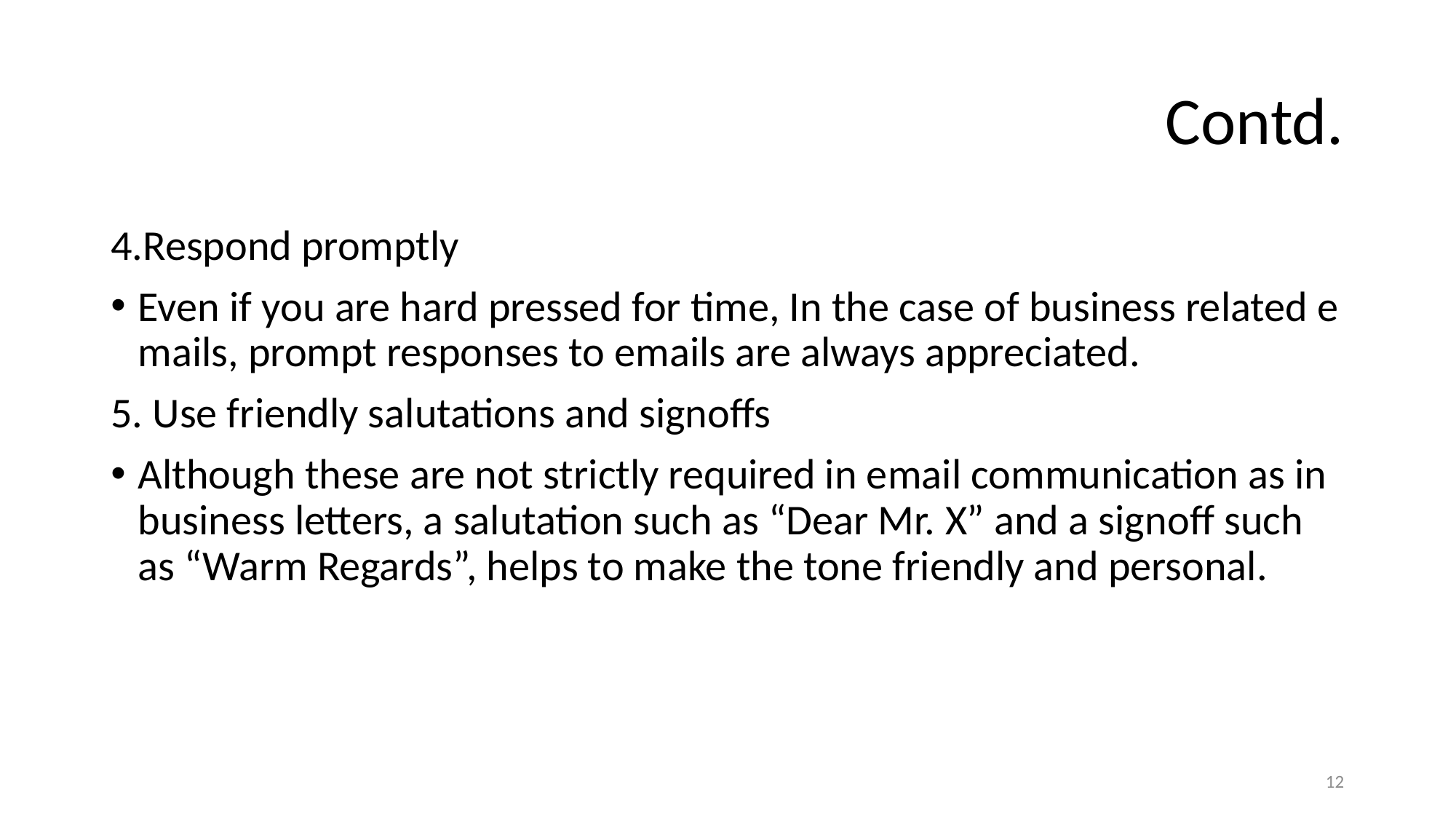

# Contd.
4.Respond promptly
Even if you are hard pressed for time, In the case of business related e­mails, prompt responses to emails are always appreciated.
5. Use friendly salutations and sign­offs
Although these are not strictly required in e­mail communication as in business letters, a salutation such as “Dear Mr. X” and a sign­off such as “Warm Regards”, helps to make the tone friendly and personal.

12